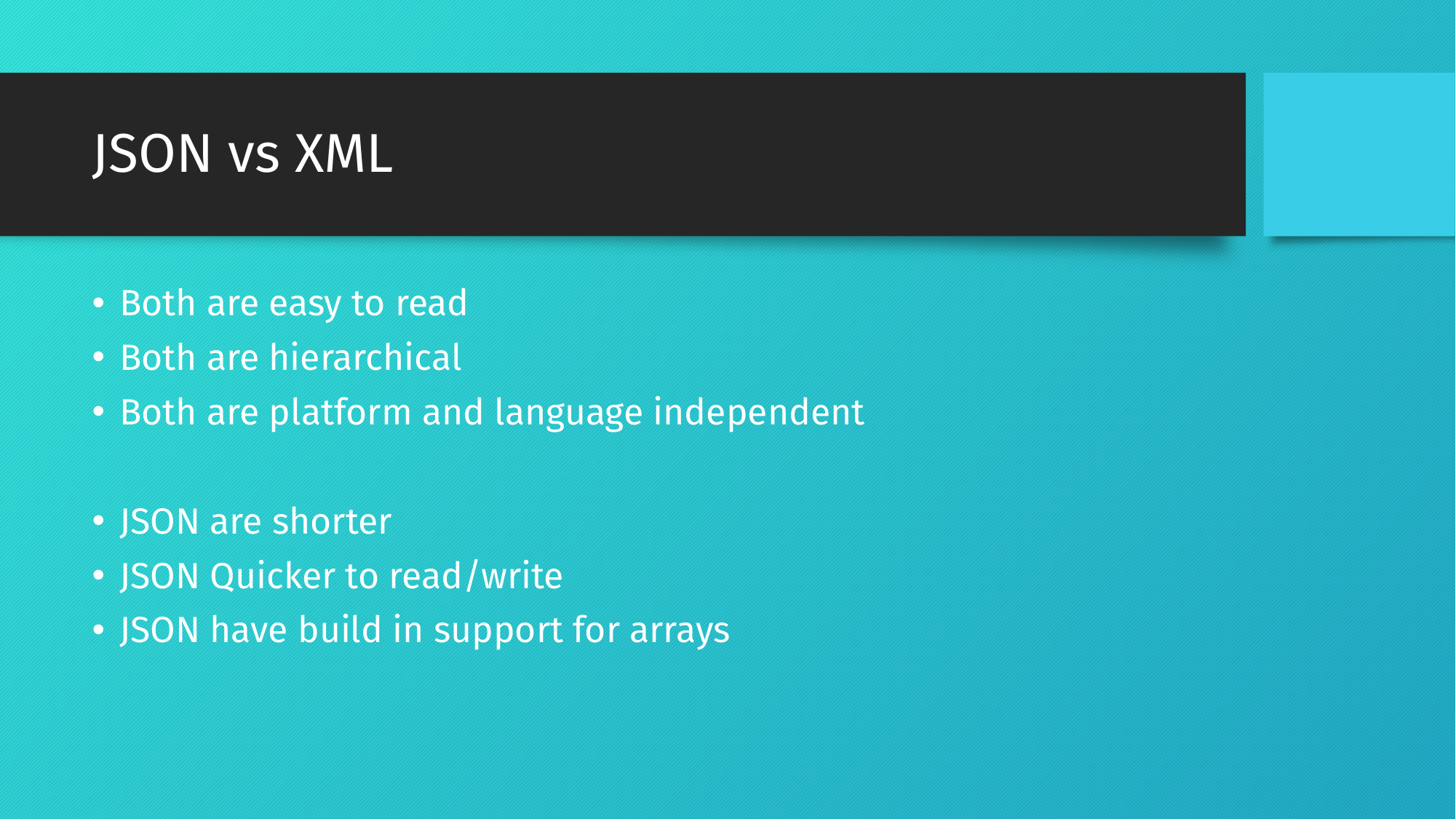

# JSON vs XML
Both are easy to read
Both are hierarchical
Both are platform and language independent

JSON are shorter
JSON Quicker to read/write
JSON have build in support for arrays